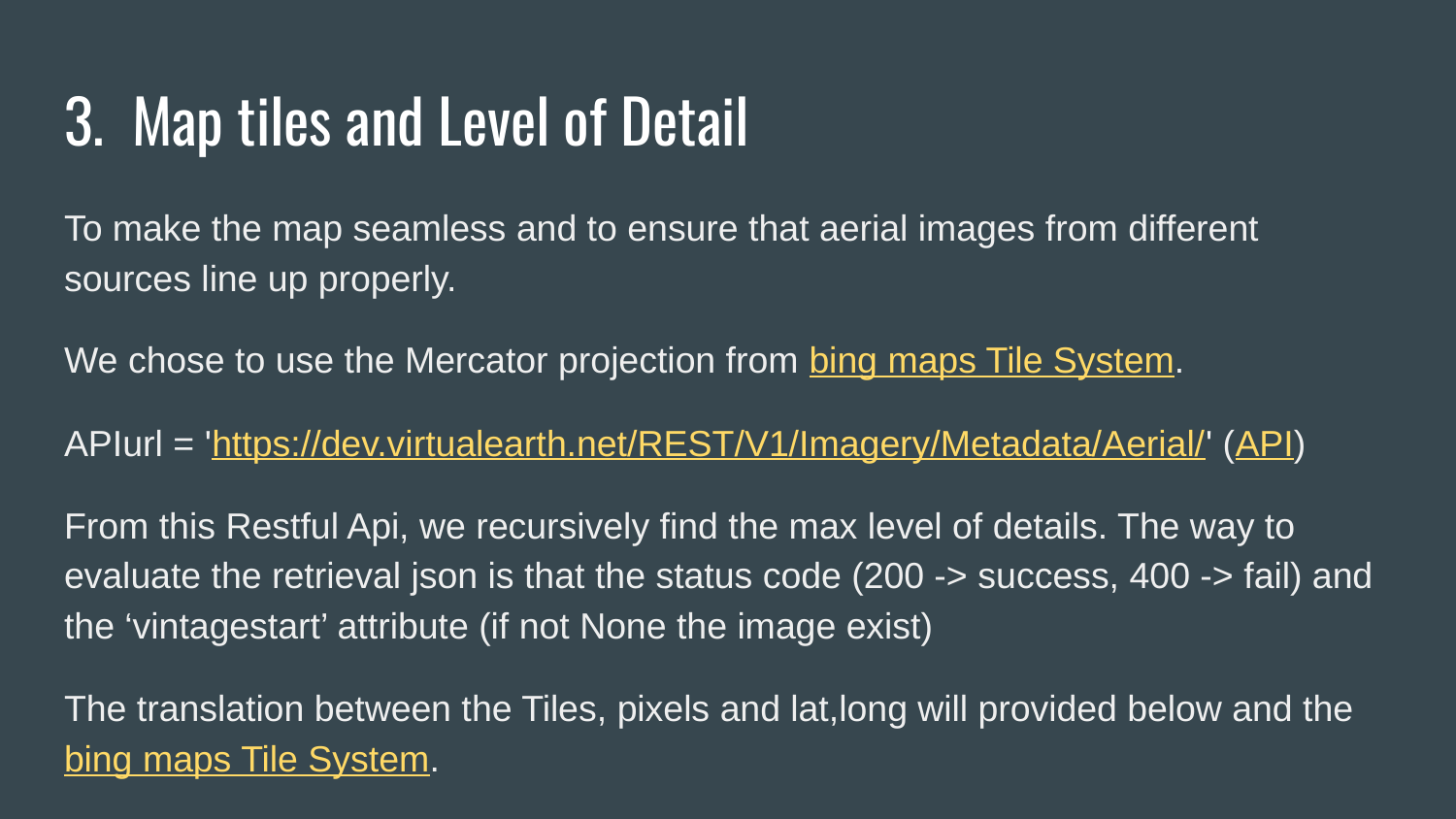

# 3.  Map tiles and Level of Detail
To make the map seamless and to ensure that aerial images from different sources line up properly.
We chose to use the Mercator projection from bing maps Tile System.
APIurl = 'https://dev.virtualearth.net/REST/V1/Imagery/Metadata/Aerial/' (API)
From this Restful Api, we recursively find the max level of details. The way to evaluate the retrieval json is that the status code (200 -> success, 400 -> fail) and the ‘vintagestart’ attribute (if not None the image exist)
The translation between the Tiles, pixels and lat,long will provided below and the bing maps Tile System.